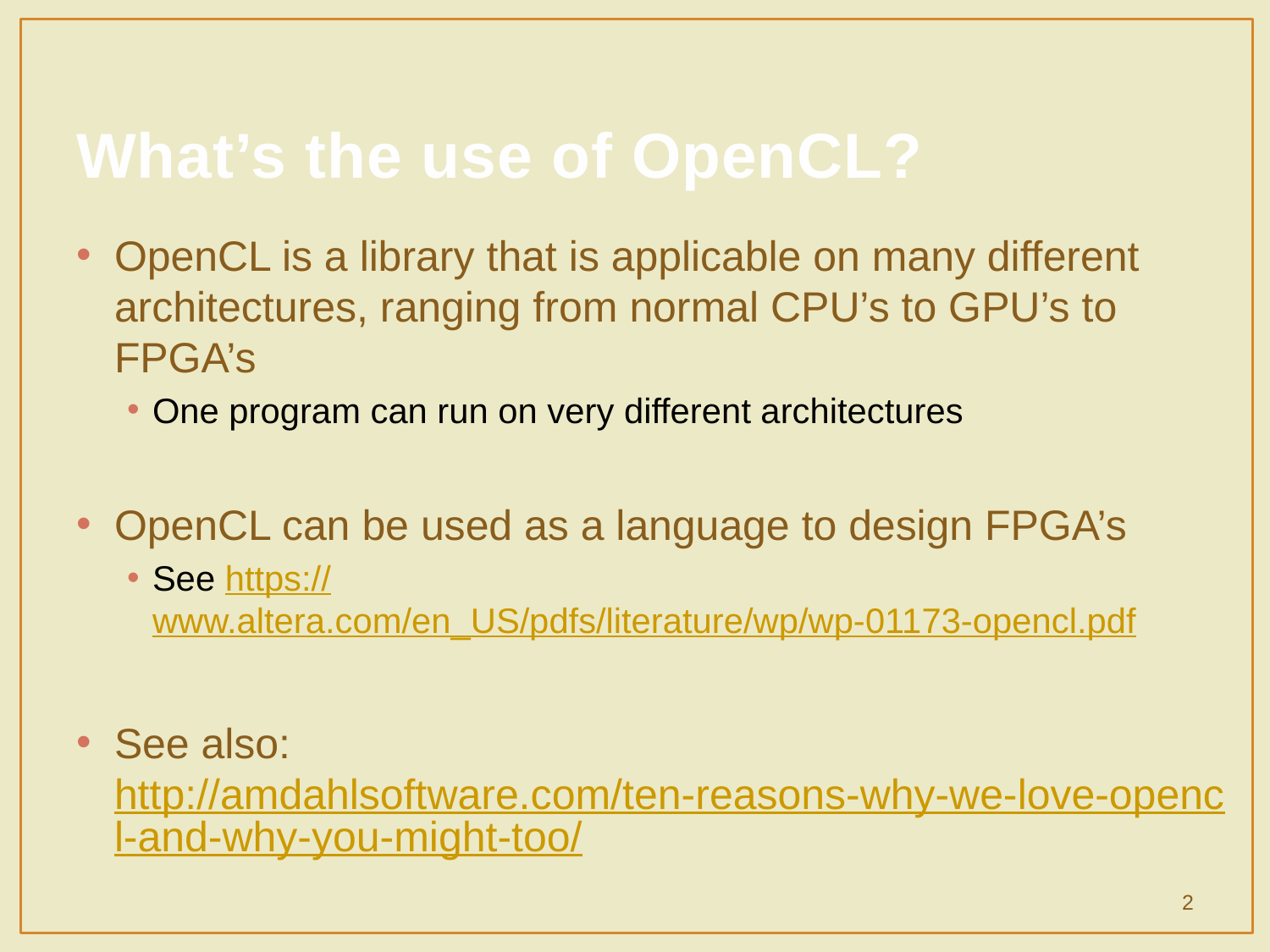

# What’s the use of OpenCL?
OpenCL is a library that is applicable on many different architectures, ranging from normal CPU’s to GPU’s to FPGA’s
One program can run on very different architectures

OpenCL can be used as a language to design FPGA’s
See https://www.altera.com/en_US/pdfs/literature/wp/wp-01173-opencl.pdf

See also: http://amdahlsoftware.com/ten-reasons-why-we-love-opencl-and-why-you-might-too/

2